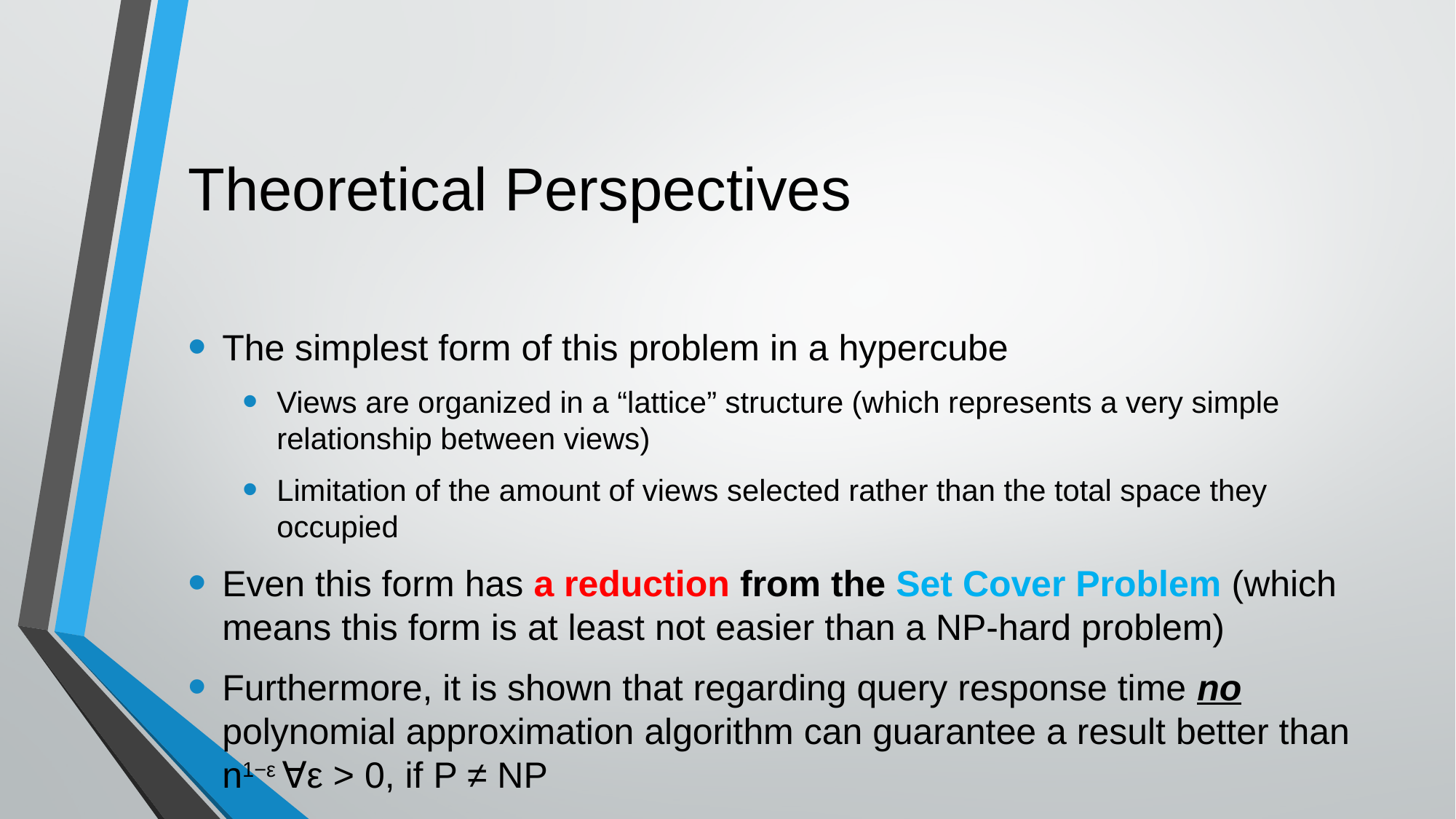

# Theoretical Perspectives
The simplest form of this problem in a hypercube
Views are organized in a “lattice” structure (which represents a very simple relationship between views)
Limitation of the amount of views selected rather than the total space they occupied
Even this form has a reduction from the Set Cover Problem (which means this form is at least not easier than a NP-hard problem)
Furthermore, it is shown that regarding query response time no polynomial approximation algorithm can guarantee a result better than n1−ε ∀ε > 0, if P ≠ NP